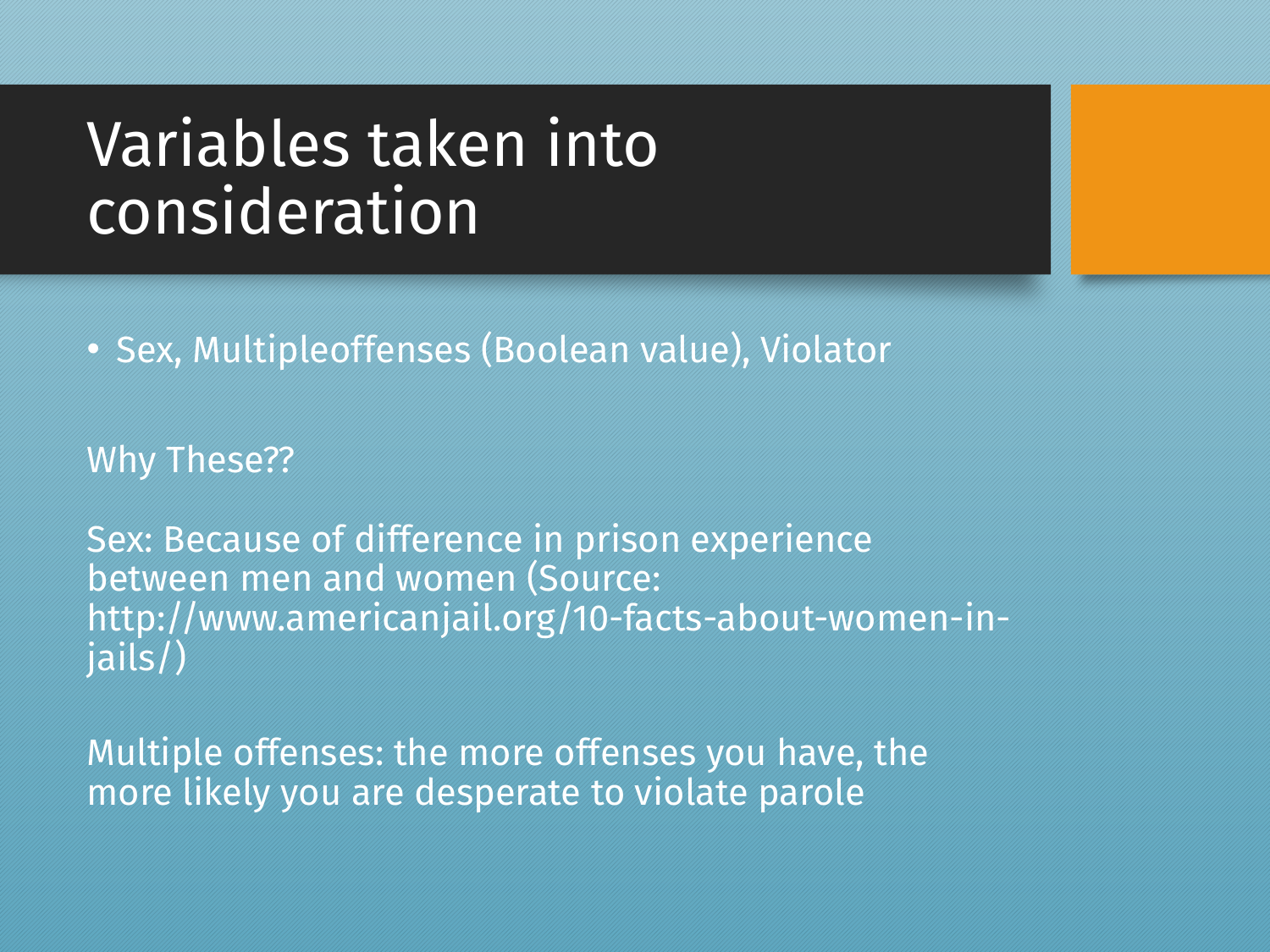

# Variables taken into consideration
Sex, Multipleoffenses (Boolean value), Violator

Why These??
Sex: Because of difference in prison experience between men and women (Source: http://www.americanjail.org/10-facts-about-women-in-jails/)
Multiple offenses: the more offenses you have, the more likely you are desperate to violate parole